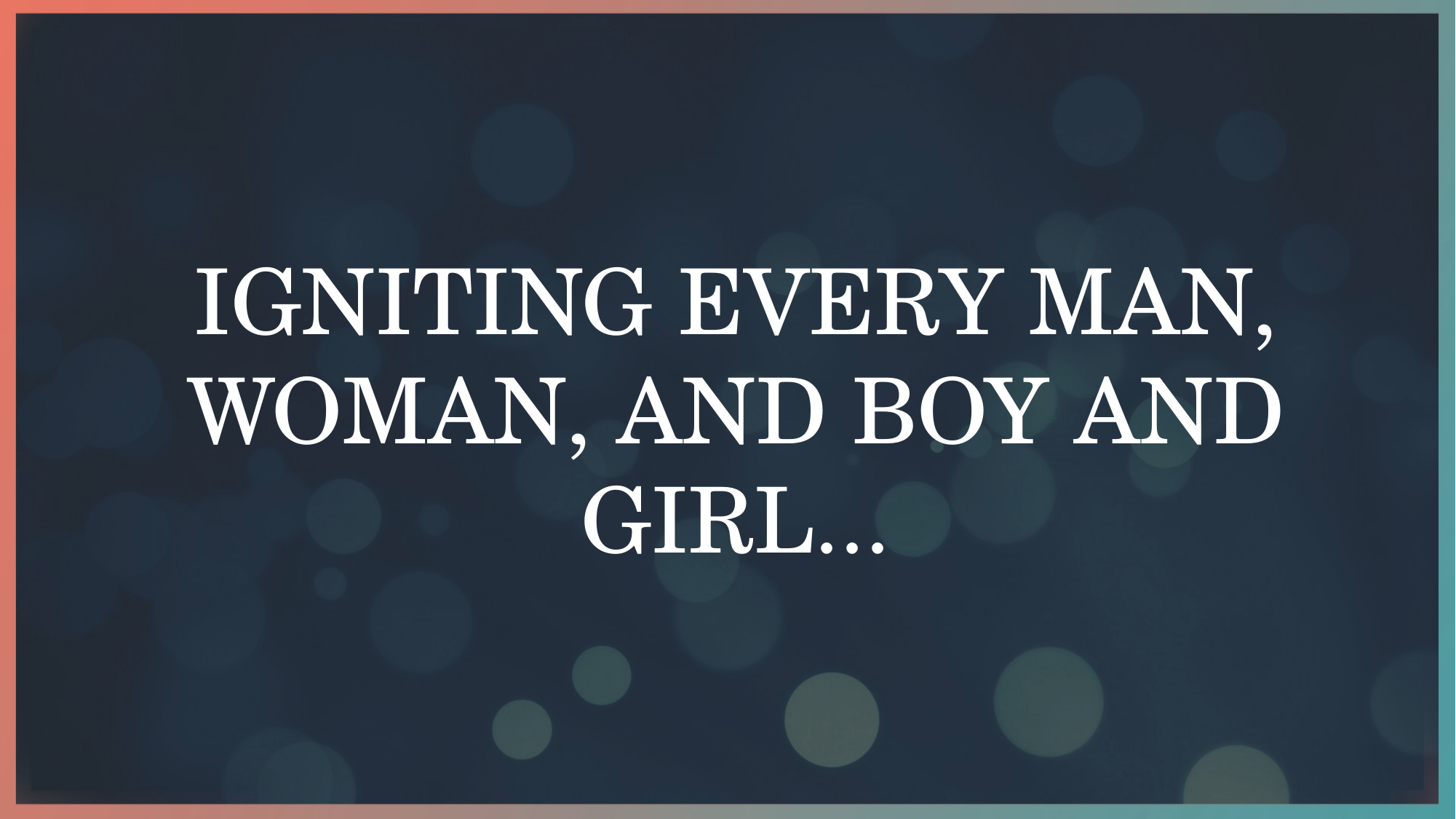

IGNITING EVERY MAN,
WOMAN, AND BOY AND GIRL...